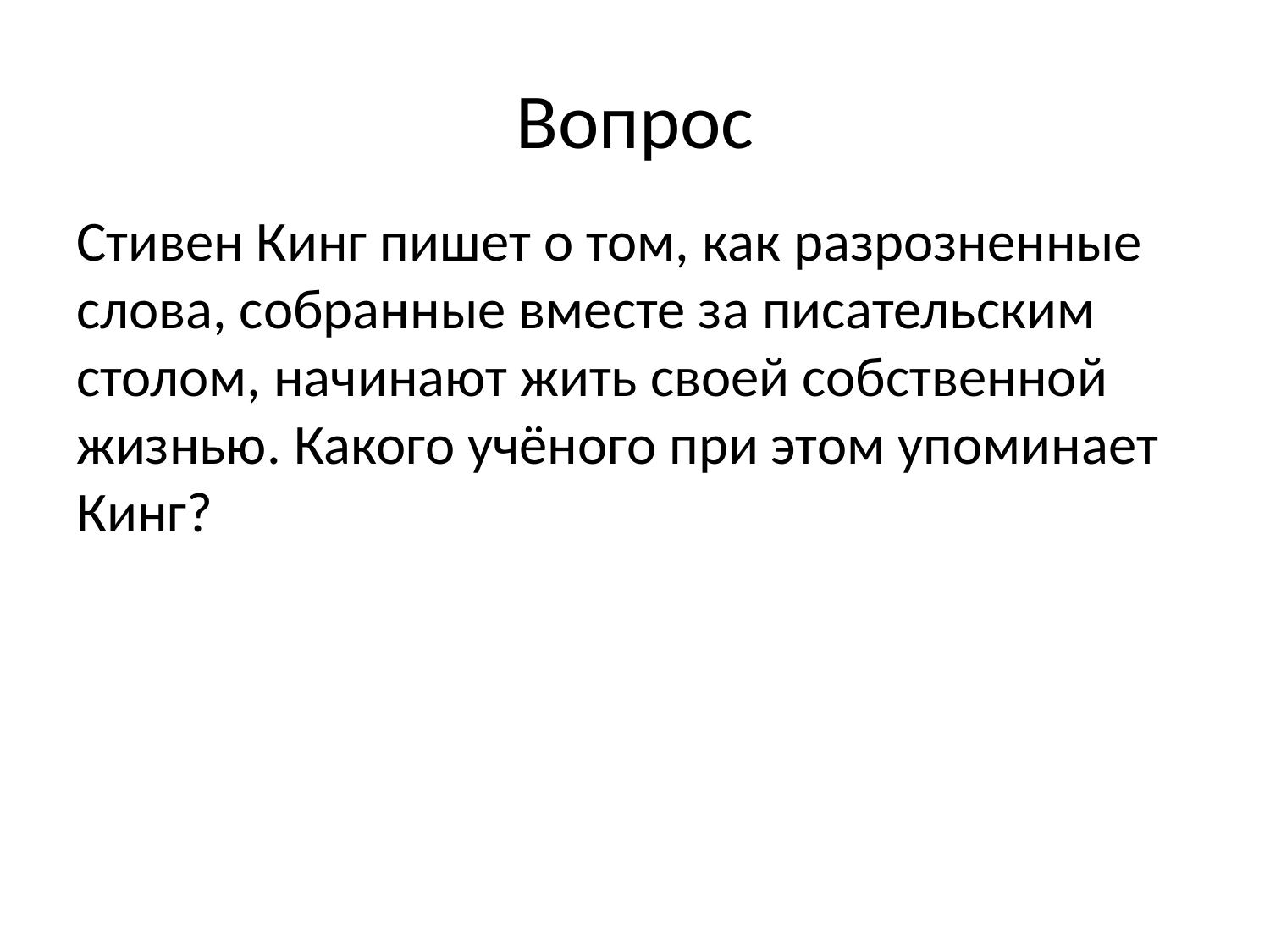

# Вопрос
Стивен Кинг пишет о том, как разрозненные слова, собранные вместе за писательским столом, начинают жить своей собственной жизнью. Какого учёного при этом упоминает Кинг?